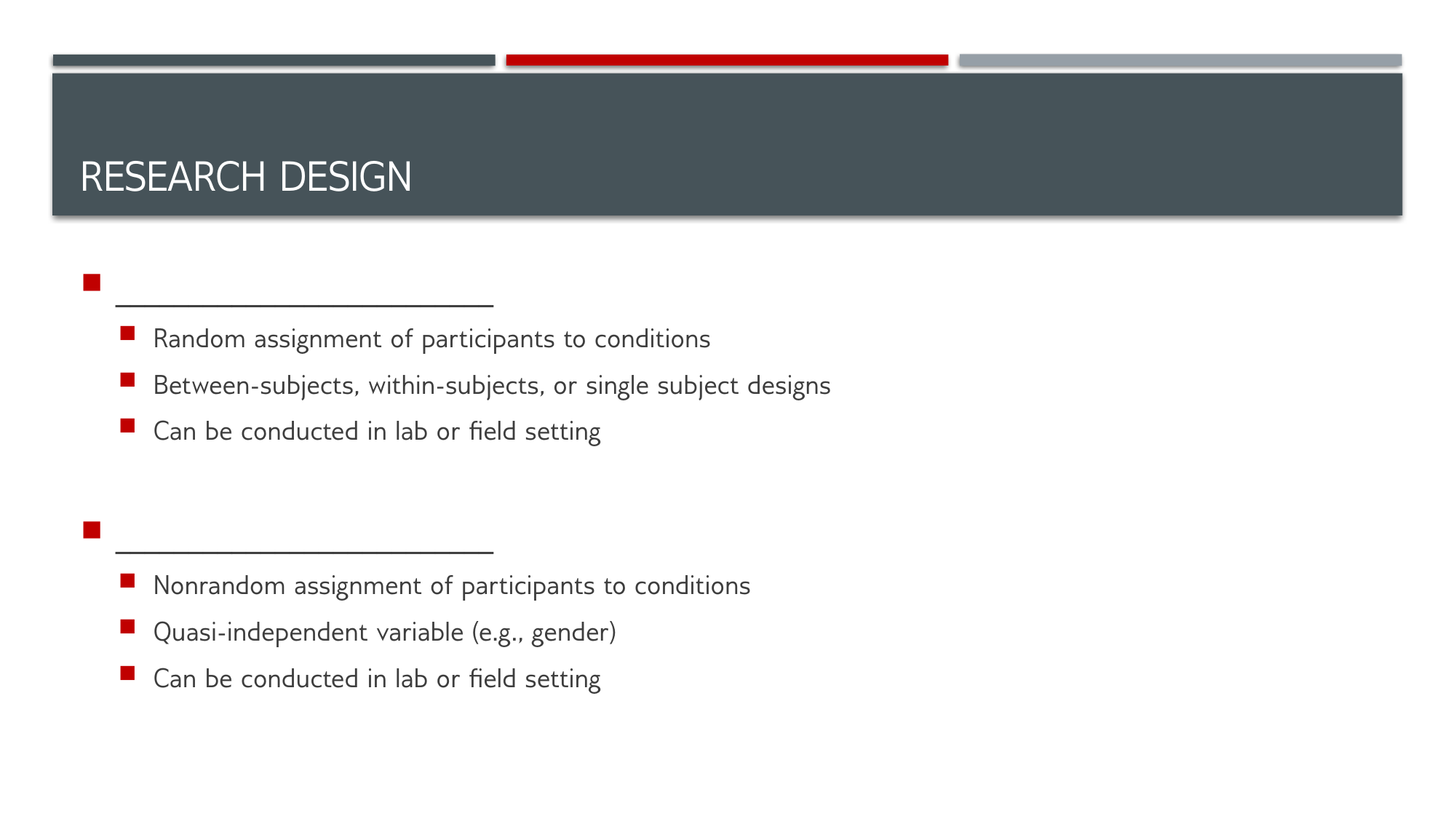

# Research Design
__________________________
Random assignment of participants to conditions
Between-subjects, within-subjects, or single subject designs
Can be conducted in lab or field setting

__________________________
Nonrandom assignment of participants to conditions
Quasi-independent variable (e.g., gender)
Can be conducted in lab or field setting